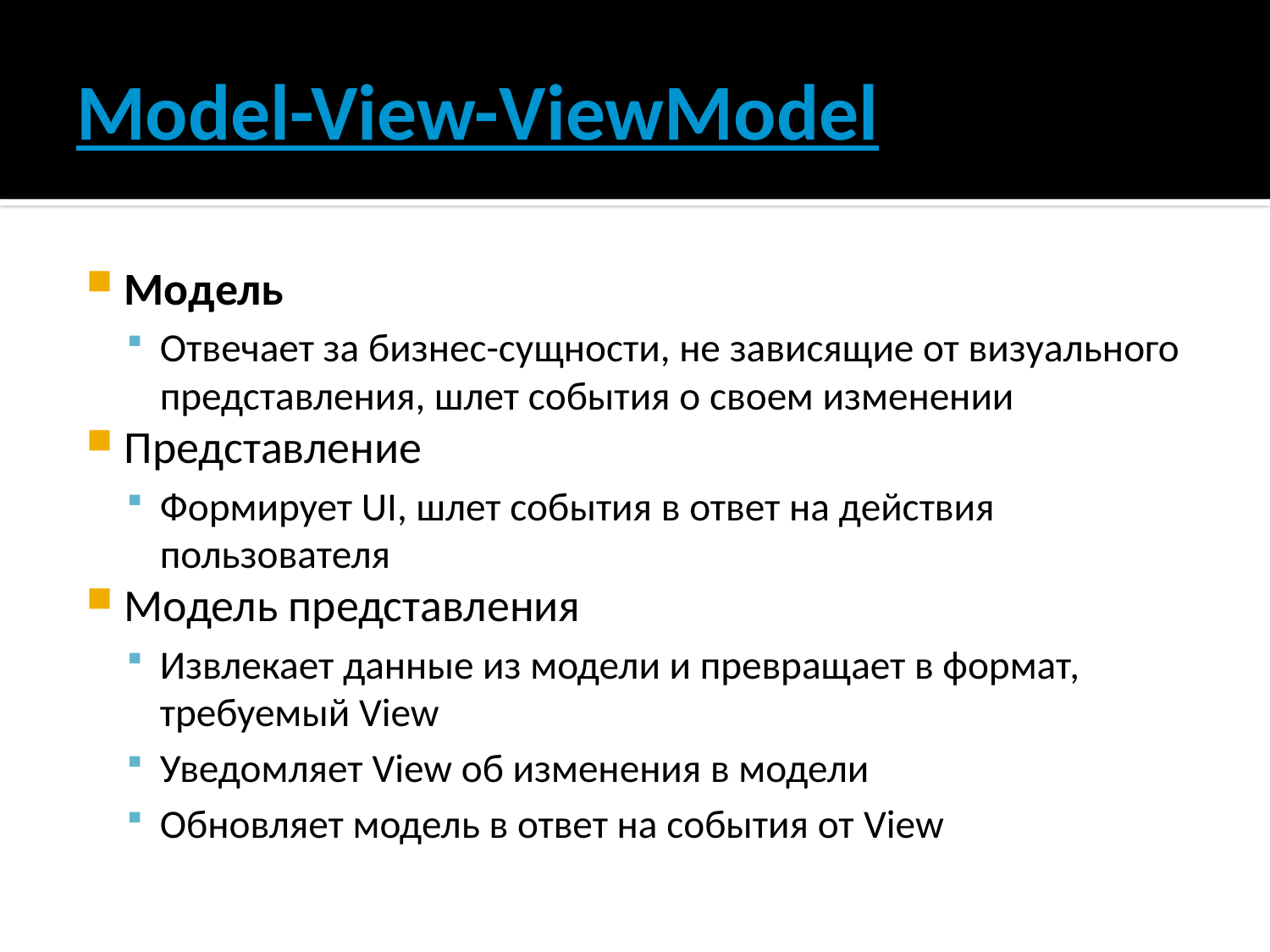

# Model-View-ViewModel
Модель
Отвечает за бизнес-сущности, не зависящие от визуального представления, шлет события о своем изменении
Представление
Формирует UI, шлет события в ответ на действия пользователя
Модель представления
Извлекает данные из модели и превращает в формат, требуемый View
Уведомляет View об изменения в модели
Обновляет модель в ответ на события от View